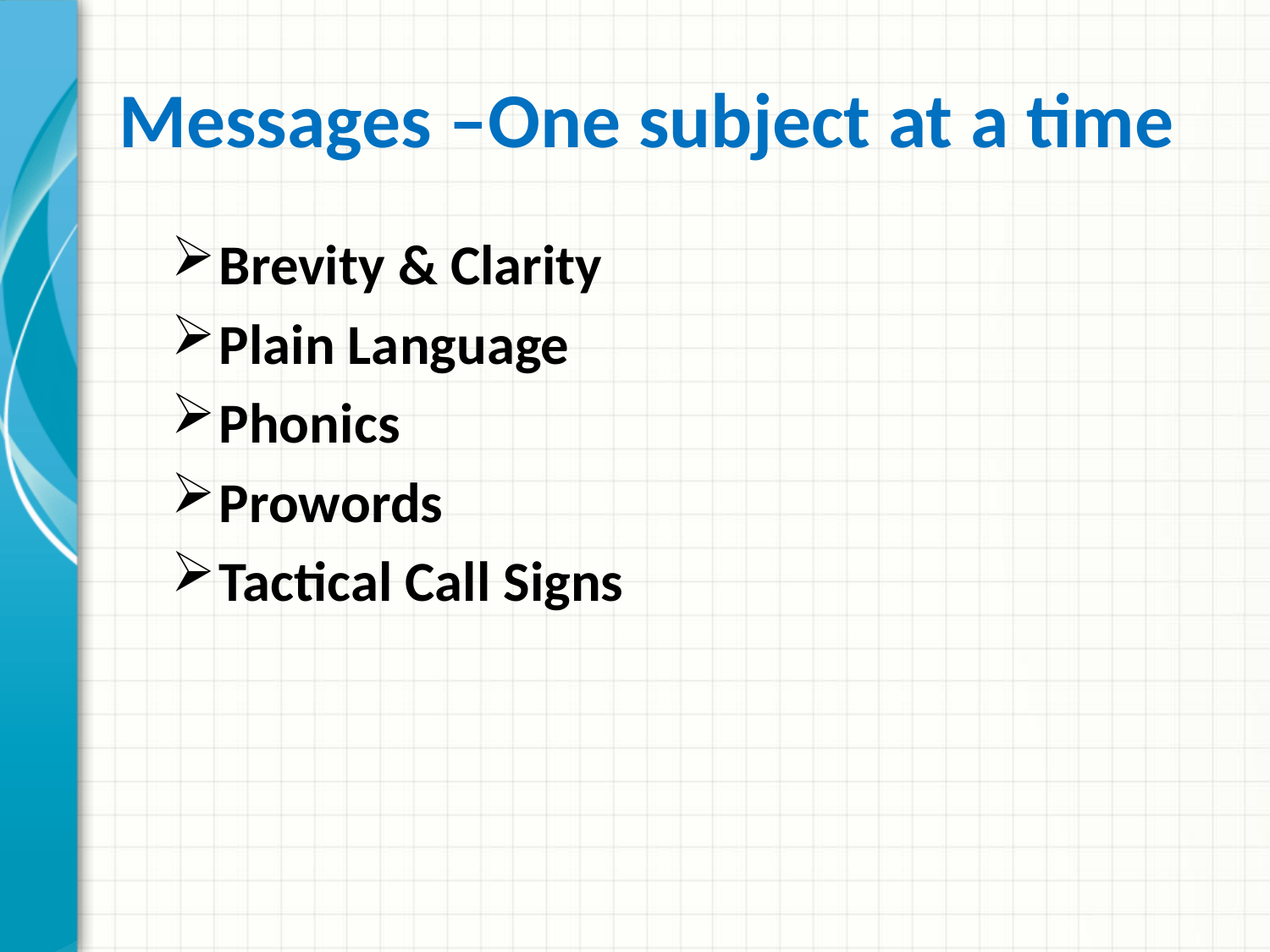

# Messages –One subject at a time
Brevity & Clarity
Plain Language
Phonics
Prowords
Tactical Call Signs